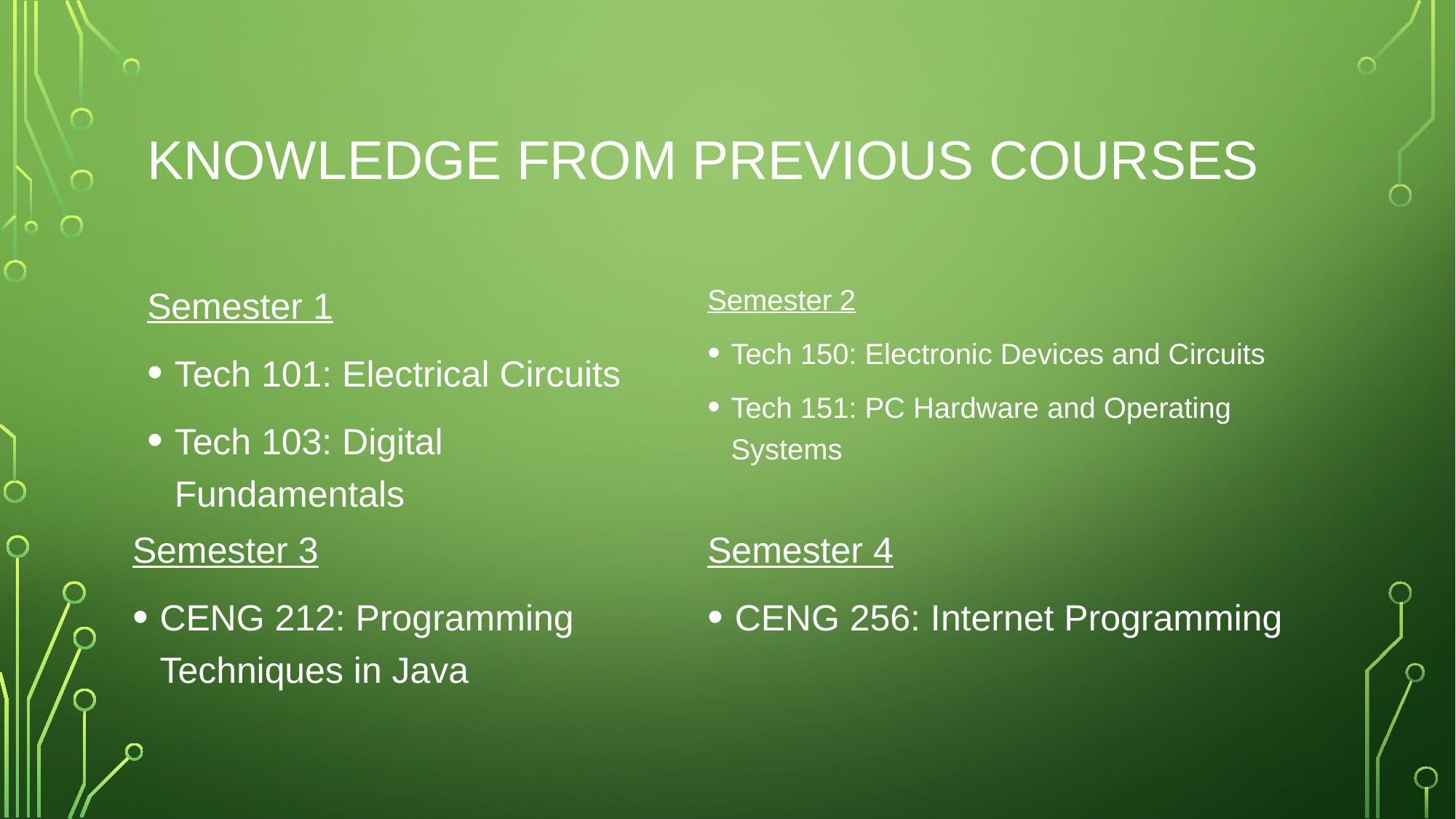

# Knowledge from Previous courses
Semester 1
Tech 101: Electrical Circuits
Tech 103: Digital Fundamentals

Semester 2
Tech 150: Electronic Devices and Circuits
Tech 151: PC Hardware and Operating Systems

Semester 3
CENG 212: Programming Techniques in Java

Semester 4
CENG 256: Internet Programming